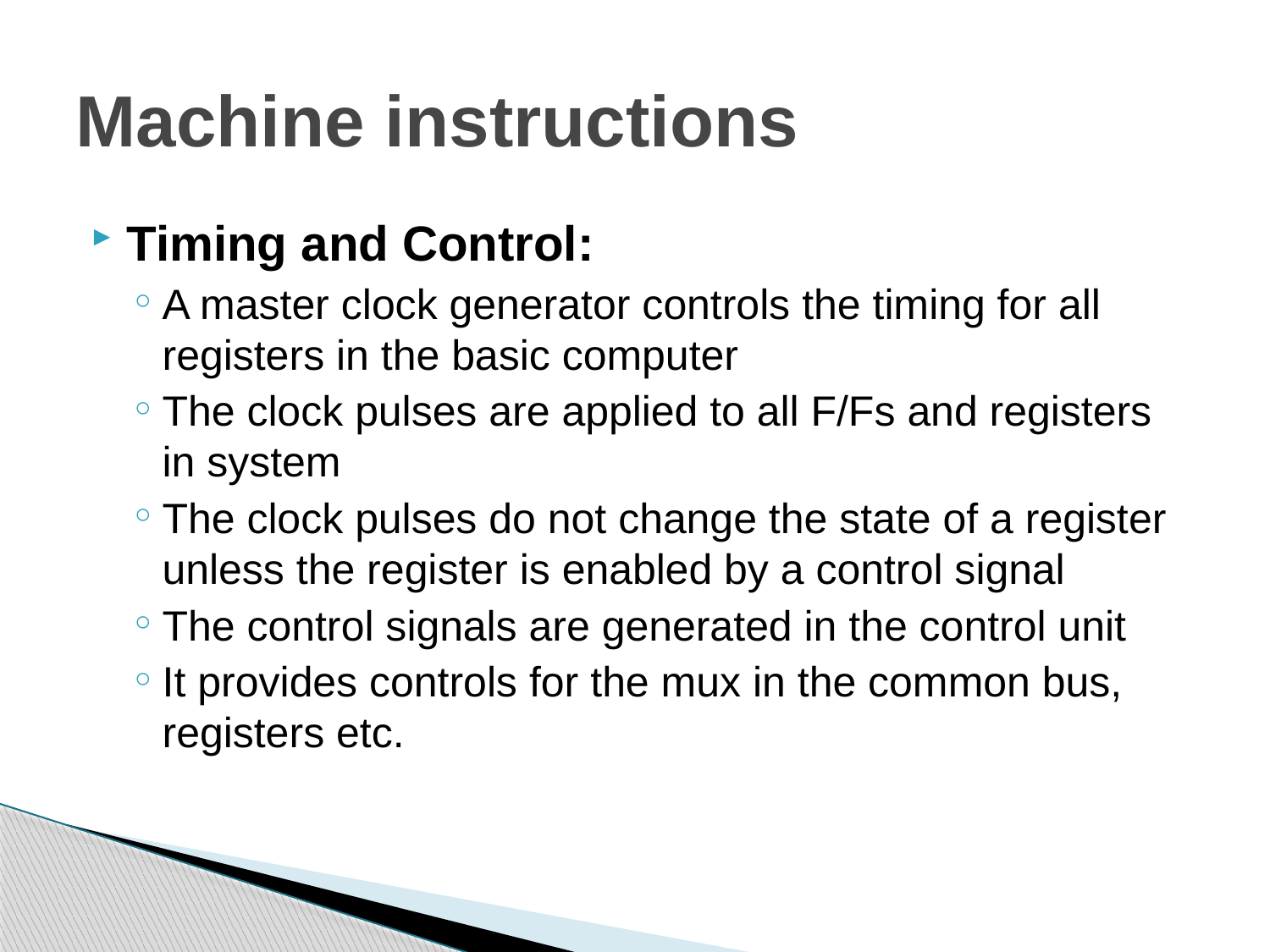

# Machine instructions
Timing and Control:
A master clock generator controls the timing for all registers in the basic computer
The clock pulses are applied to all F/Fs and registers in system
The clock pulses do not change the state of a register unless the register is enabled by a control signal
The control signals are generated in the control unit
It provides controls for the mux in the common bus, registers etc.